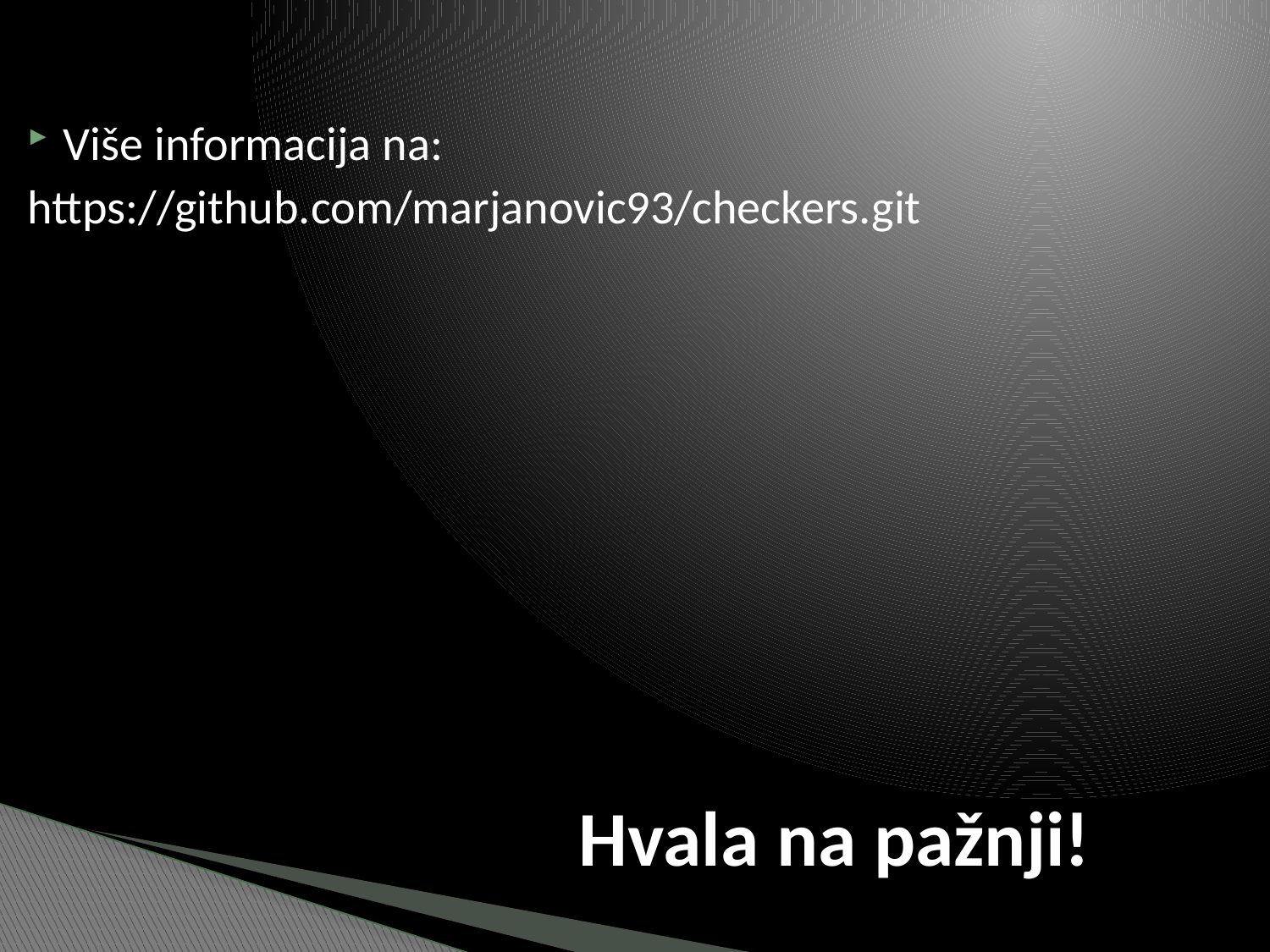

Više informacija na:
https://github.com/marjanovic93/checkers.git
# Hvala na pažnji!